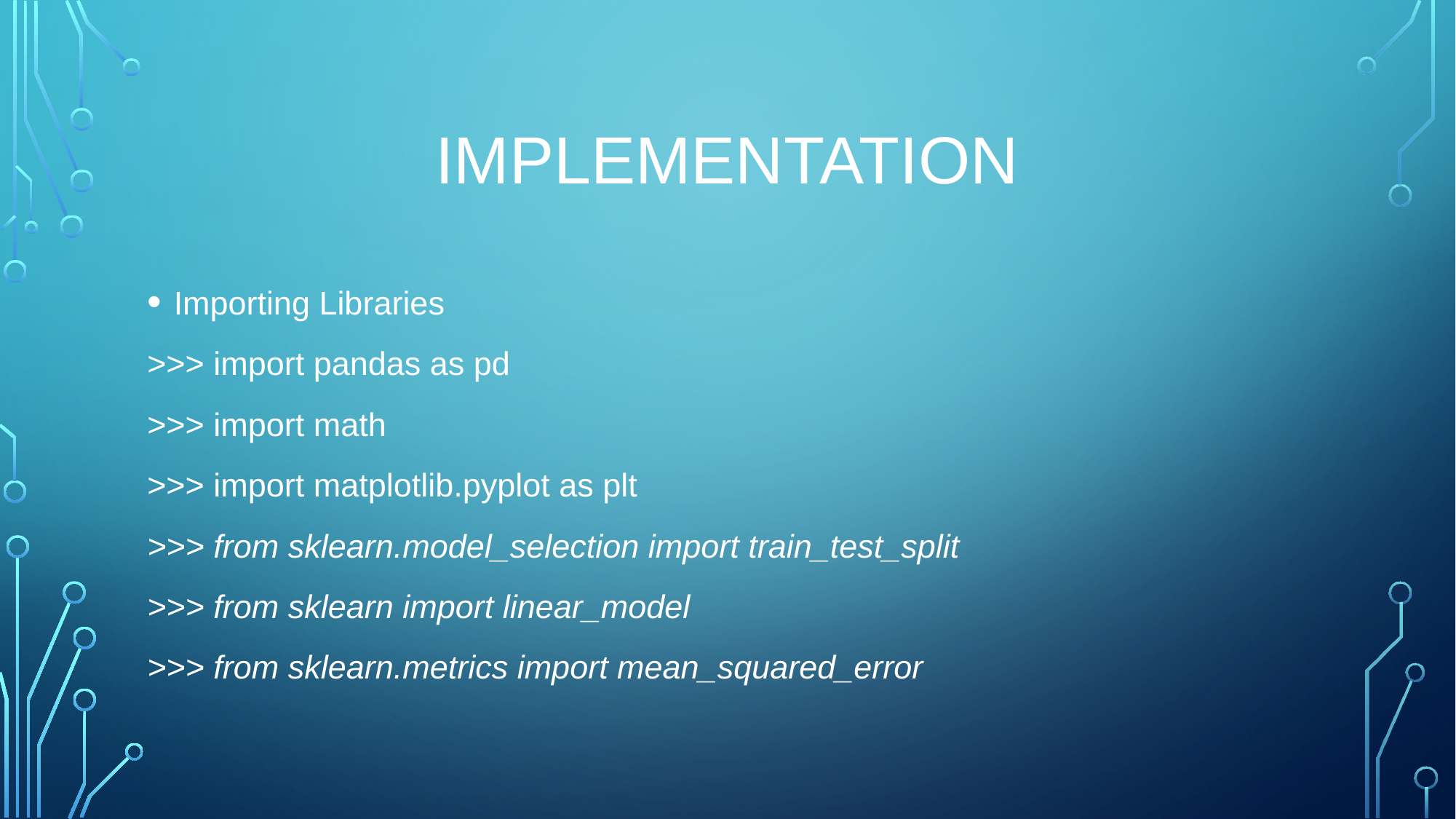

# implementation
Importing Libraries
>>> import pandas as pd
>>> import math
>>> import matplotlib.pyplot as plt
>>> from sklearn.model_selection import train_test_split
>>> from sklearn import linear_model
>>> from sklearn.metrics import mean_squared_error